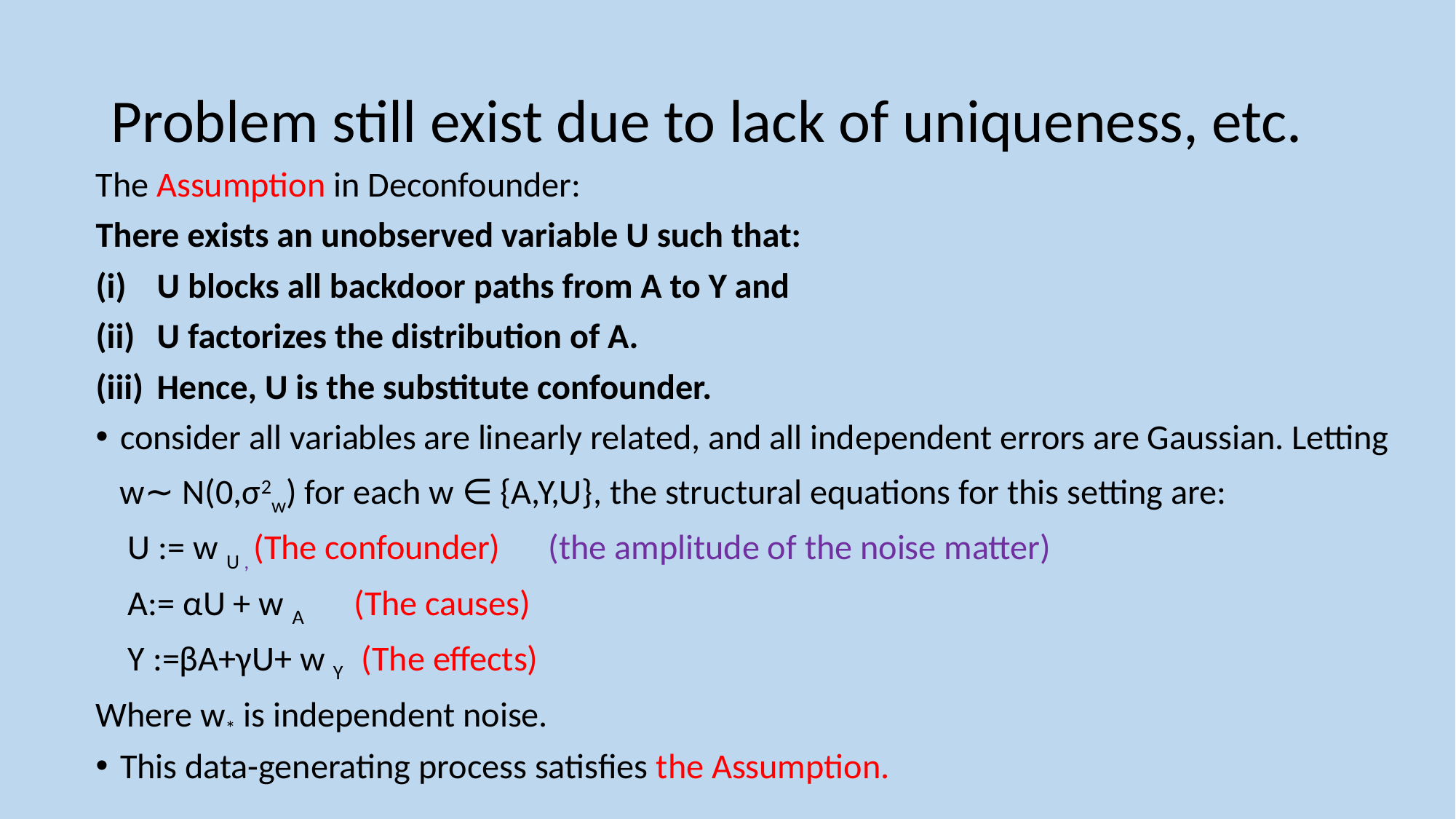

# Problem still exist due to lack of uniqueness, etc.
The Assumption in Deconfounder:
There exists an unobserved variable U such that:
U blocks all backdoor paths from A to Y and
U factorizes the distribution of A.
Hence, U is the substitute confounder.
consider all variables are linearly related, and all independent errors are Gaussian. Letting
   w∼ N(0,σ2w) for each w ∈ {A,Y,U}, the structural equations for this setting are:
    U := w U , (The confounder)      (the amplitude of the noise matter)
    A:= αU + w A           (The causes)
    Y :=βA+γU+ w Y    (The effects)
Where w* is independent noise.
This data-generating process satisfies the Assumption.